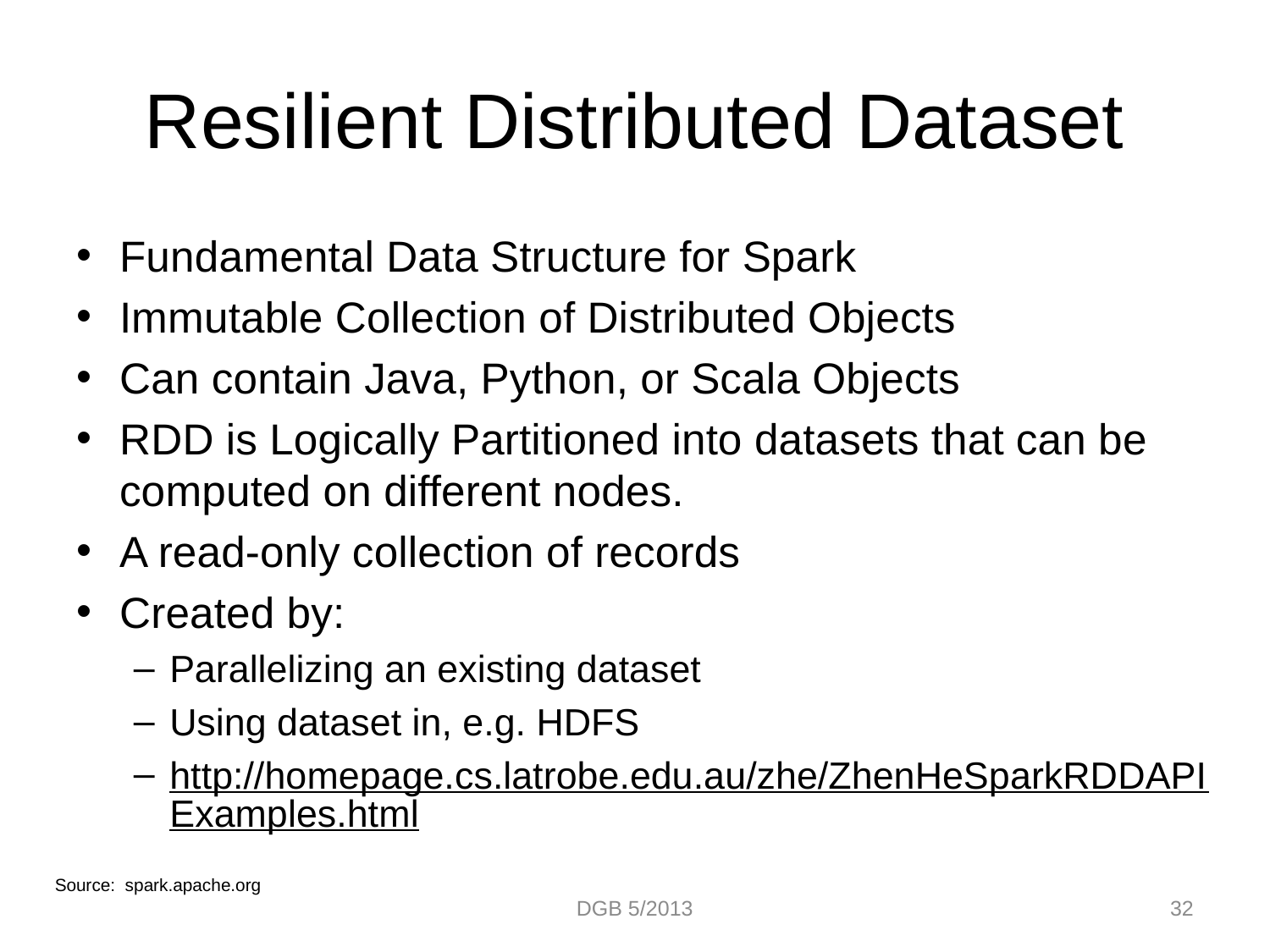

# Resilient Distributed Dataset
Fundamental Data Structure for Spark
Immutable Collection of Distributed Objects
Can contain Java, Python, or Scala Objects
RDD is Logically Partitioned into datasets that can be computed on different nodes.
A read-only collection of records
Created by:
Parallelizing an existing dataset
Using dataset in, e.g. HDFS
http://homepage.cs.latrobe.edu.au/zhe/ZhenHeSparkRDDAPIExamples.html
Source:  spark.apache.org
DGB 5/2013
32